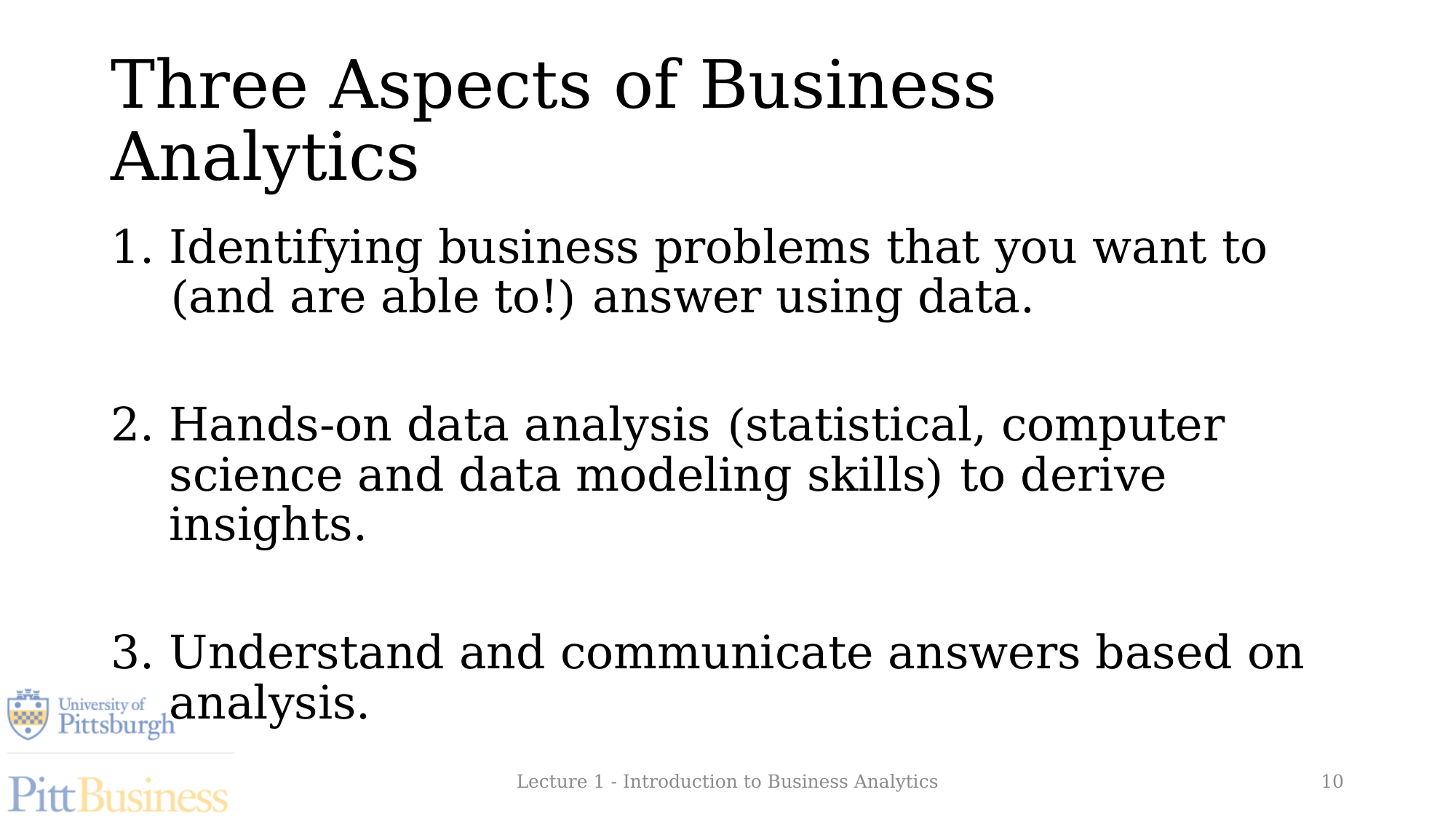

# Three Aspects of Business Analytics
Identifying business problems that you want to (and are able to!) answer using data.

Hands-on data analysis (statistical, computer science and data modeling skills) to derive insights.

Understand and communicate answers based on analysis.
Lecture 1 - Introduction to Business Analytics
10